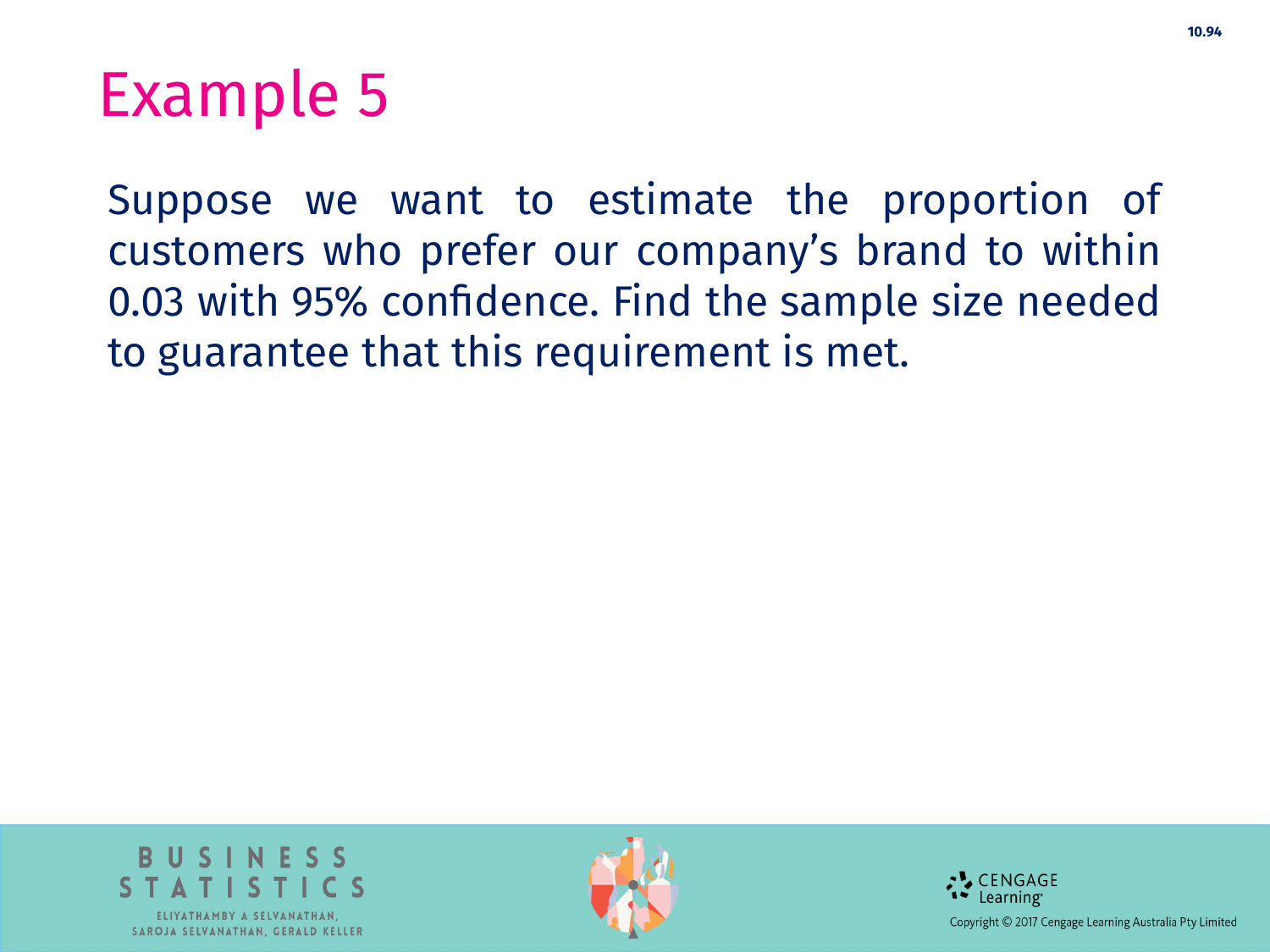

10.94
# Example 5
Suppose we want to estimate the proportion of customers who prefer our company’s brand to within 0.03 with 95% confidence. Find the sample size needed to guarantee that this requirement is met.